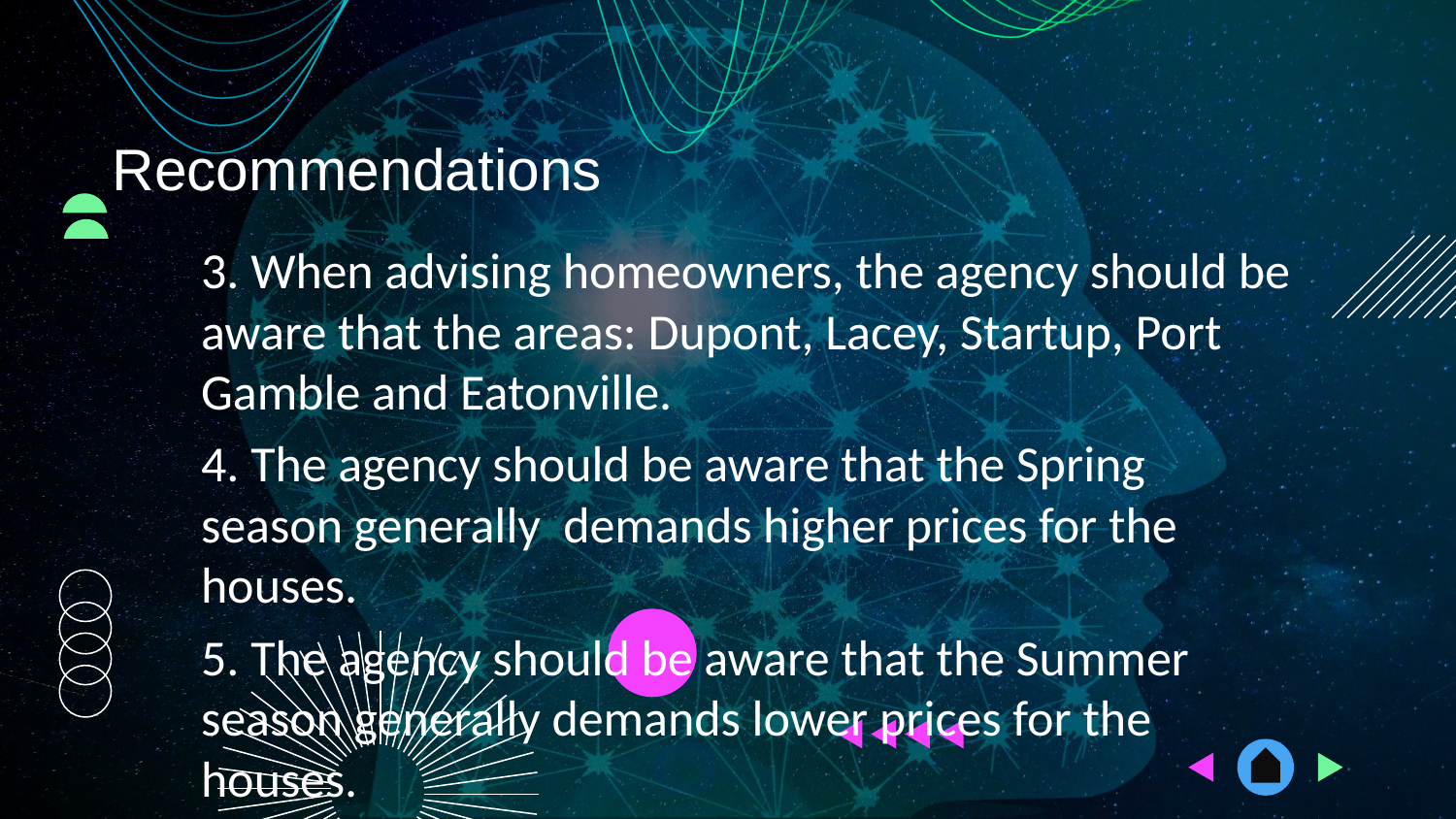

# Recommendations
3. When advising homeowners, the agency should be aware that the areas: Dupont, Lacey, Startup, Port Gamble and Eatonville.
4. The agency should be aware that the Spring season generally  demands higher prices for the houses.
5. The agency should be aware that the Summer season generally demands lower prices for the houses.